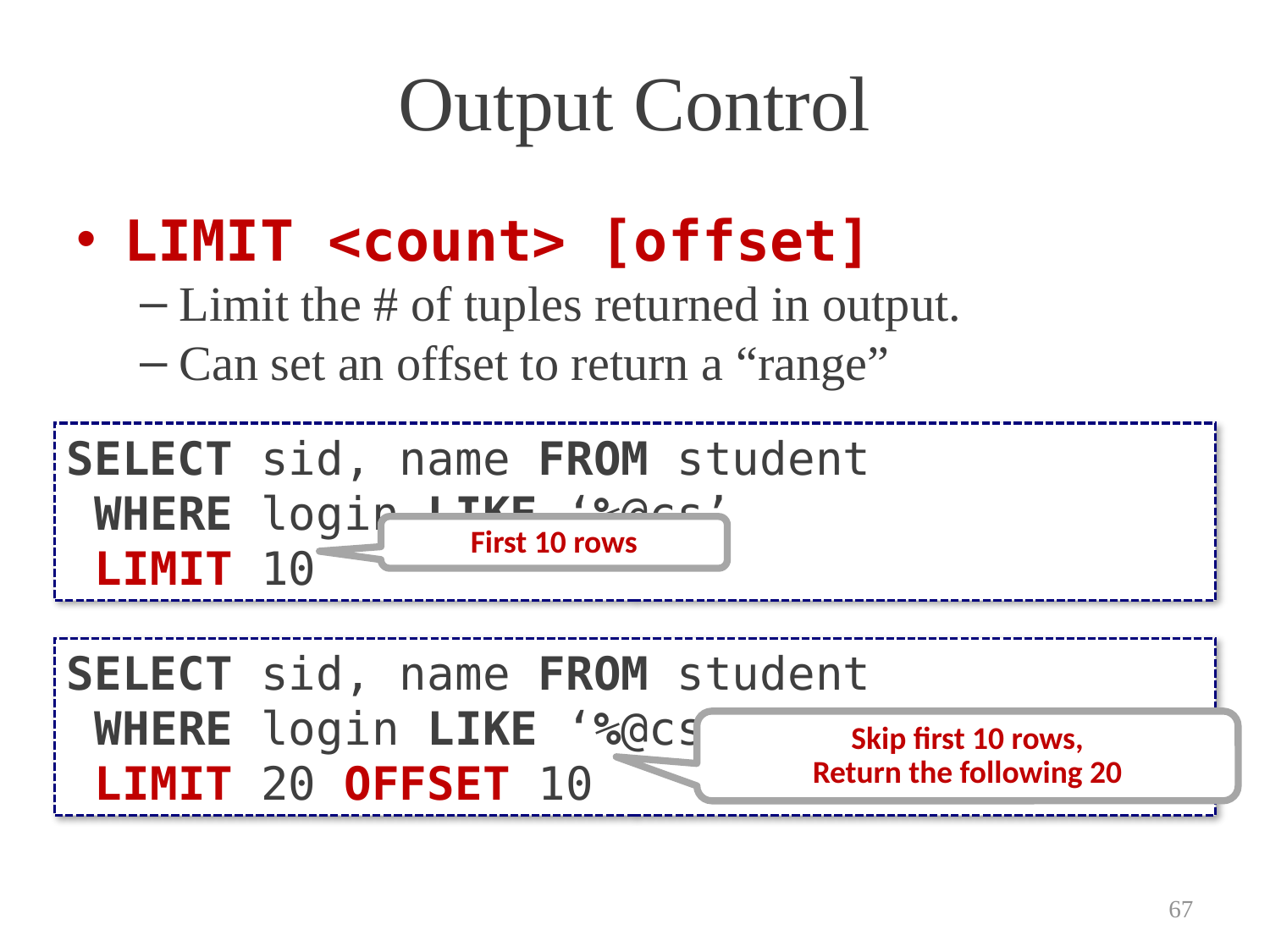

# Output Control
LIMIT <count> [offset]
Limit the # of tuples returned in output.
Can set an offset to return a “range”
SELECT sid, name FROM student
 WHERE login LIKE ‘%@cs’
 LIMIT 10
First 10 rows
SELECT sid, name FROM student
 WHERE login LIKE ‘%@cs’
 LIMIT 20 OFFSET 10
Skip first 10 rows,
Return the following 20

67